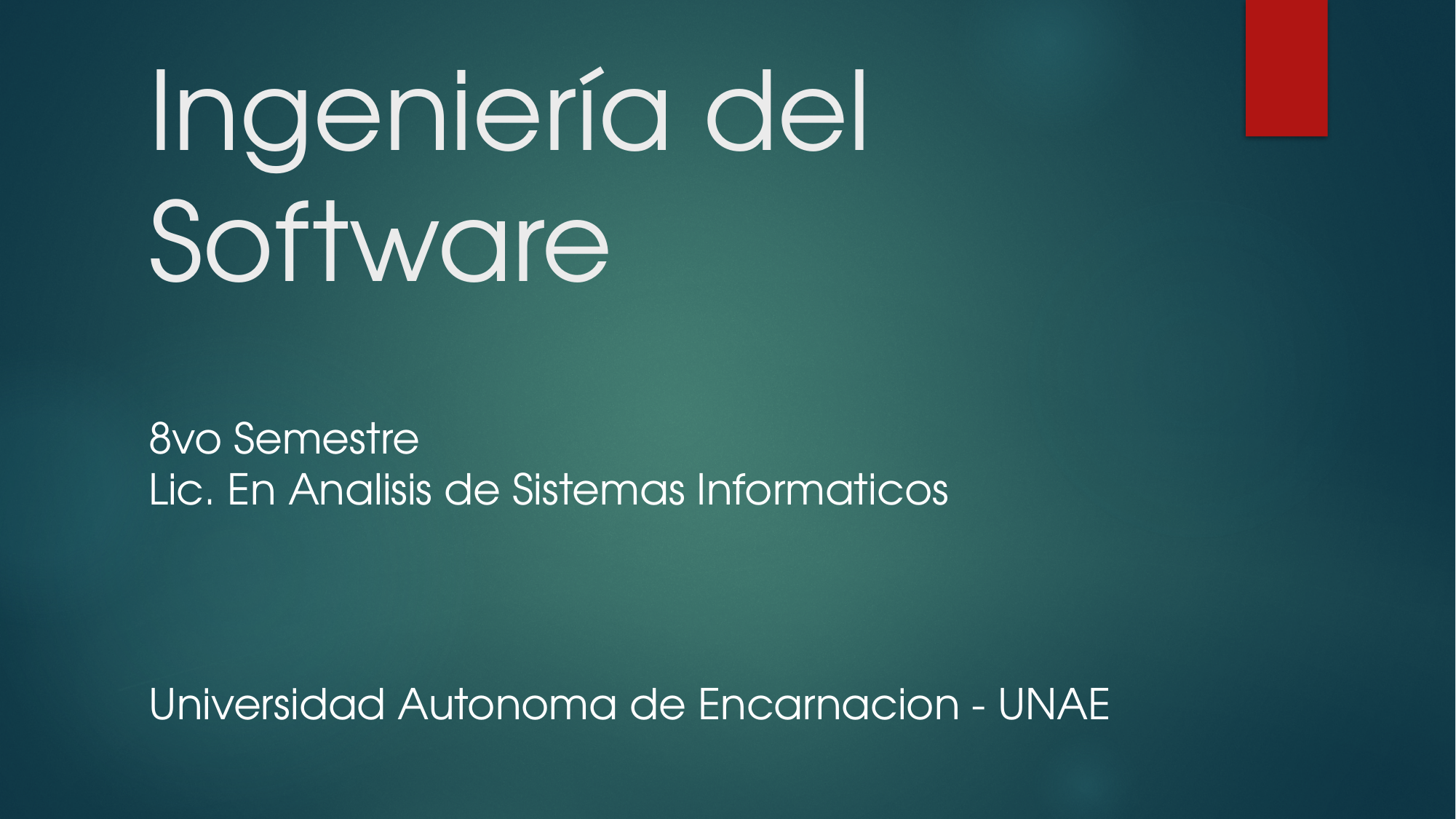

# Ingeniería del Software
8vo Semestre
Lic. En Analisis de Sistemas Informaticos

Universidad Autonoma de Encarnacion - UNAE